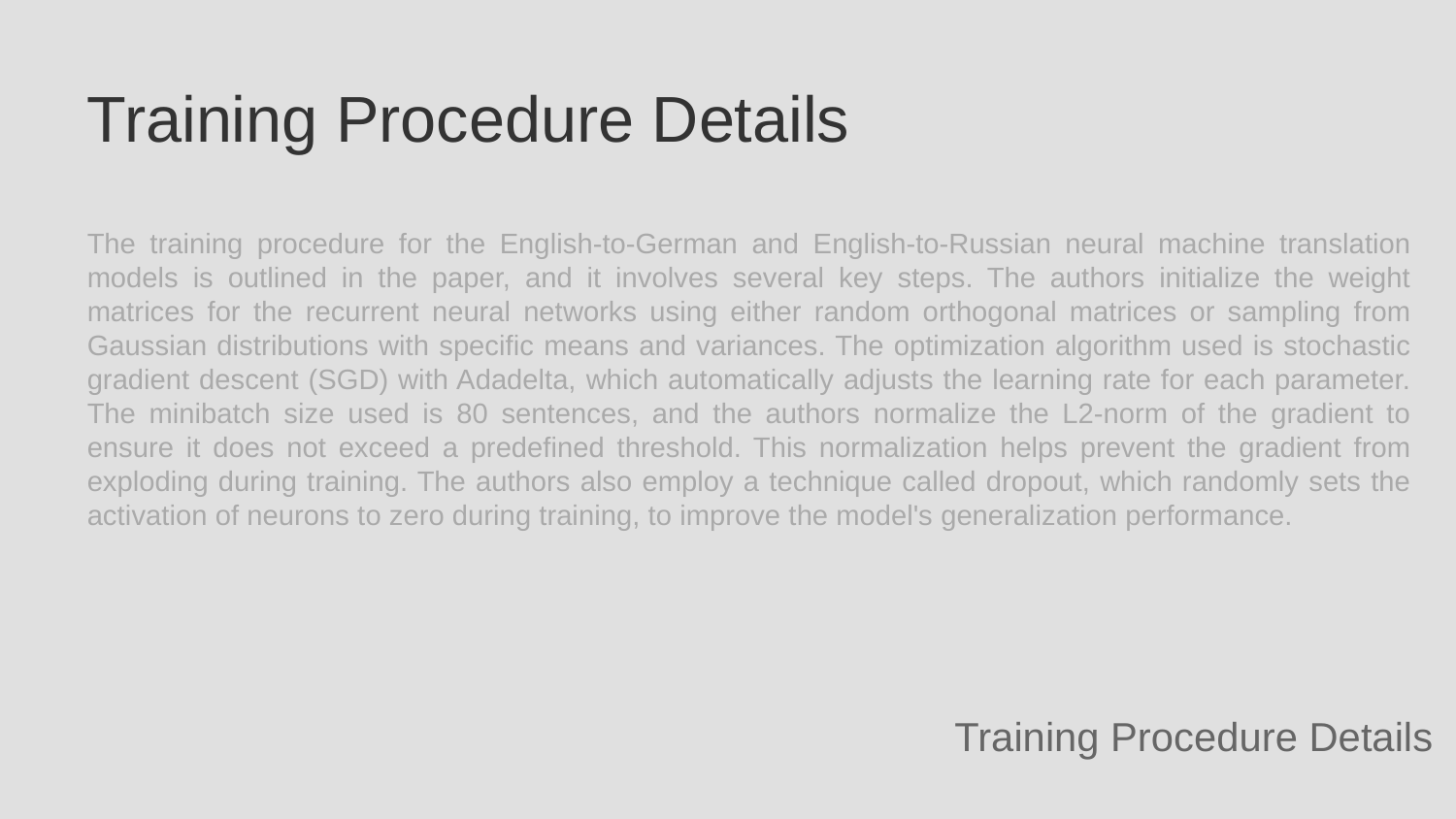

Training Procedure Details
The training procedure for the English-to-German and English-to-Russian neural machine translation models is outlined in the paper, and it involves several key steps. The authors initialize the weight matrices for the recurrent neural networks using either random orthogonal matrices or sampling from Gaussian distributions with specific means and variances. The optimization algorithm used is stochastic gradient descent (SGD) with Adadelta, which automatically adjusts the learning rate for each parameter. The minibatch size used is 80 sentences, and the authors normalize the L2-norm of the gradient to ensure it does not exceed a predefined threshold. This normalization helps prevent the gradient from exploding during training. The authors also employ a technique called dropout, which randomly sets the activation of neurons to zero during training, to improve the model's generalization performance.
Training Procedure Details